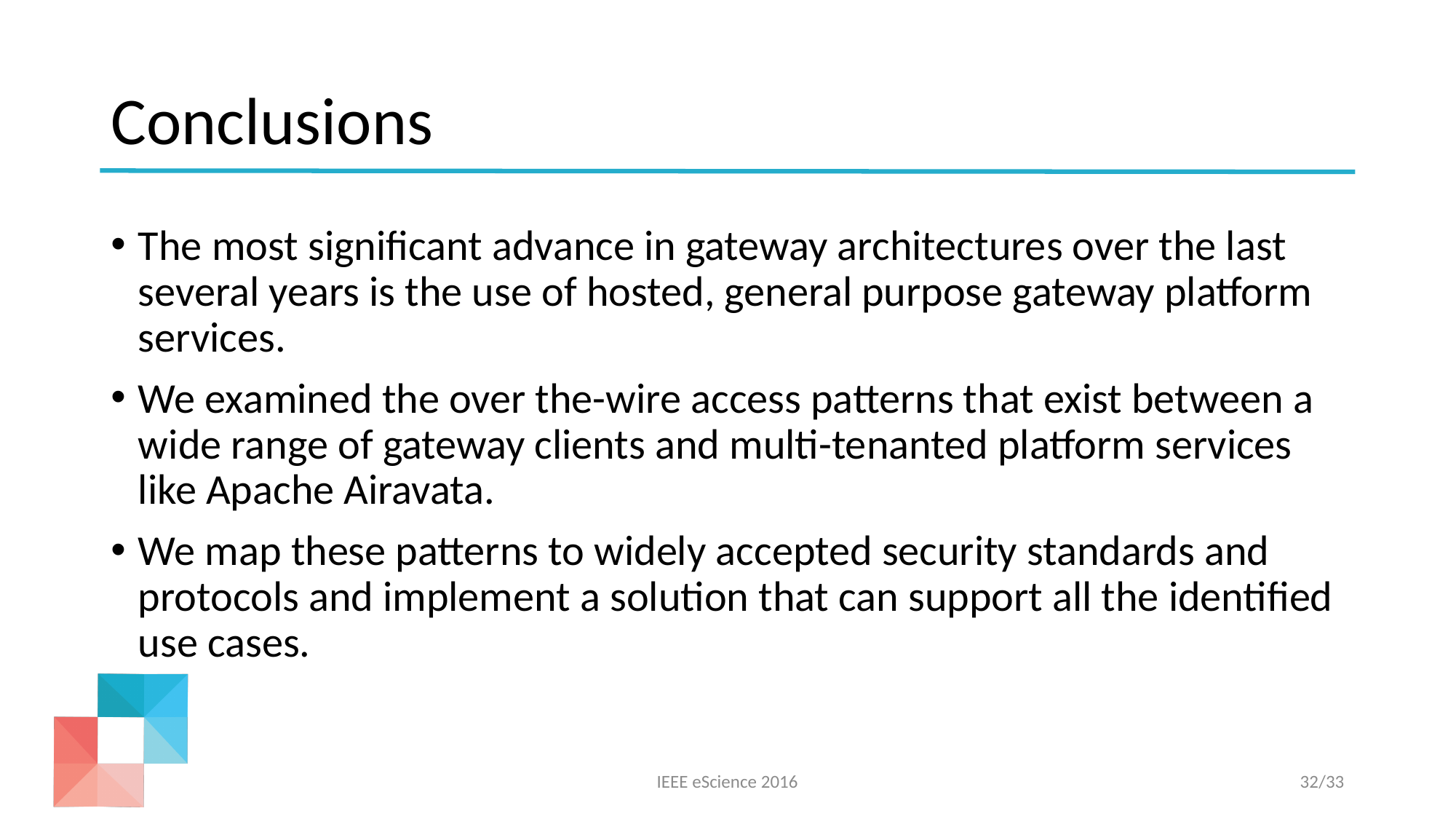

# Conclusions
The most significant advance in gateway architectures over the last several years is the use of hosted, general purpose gateway platform services.
We examined the over the-wire access patterns that exist between a wide range of gateway clients and multi-tenanted platform services like Apache Airavata.
We map these patterns to widely accepted security standards and protocols and implement a solution that can support all the identified use cases.
IEEE eScience 2016
32/33